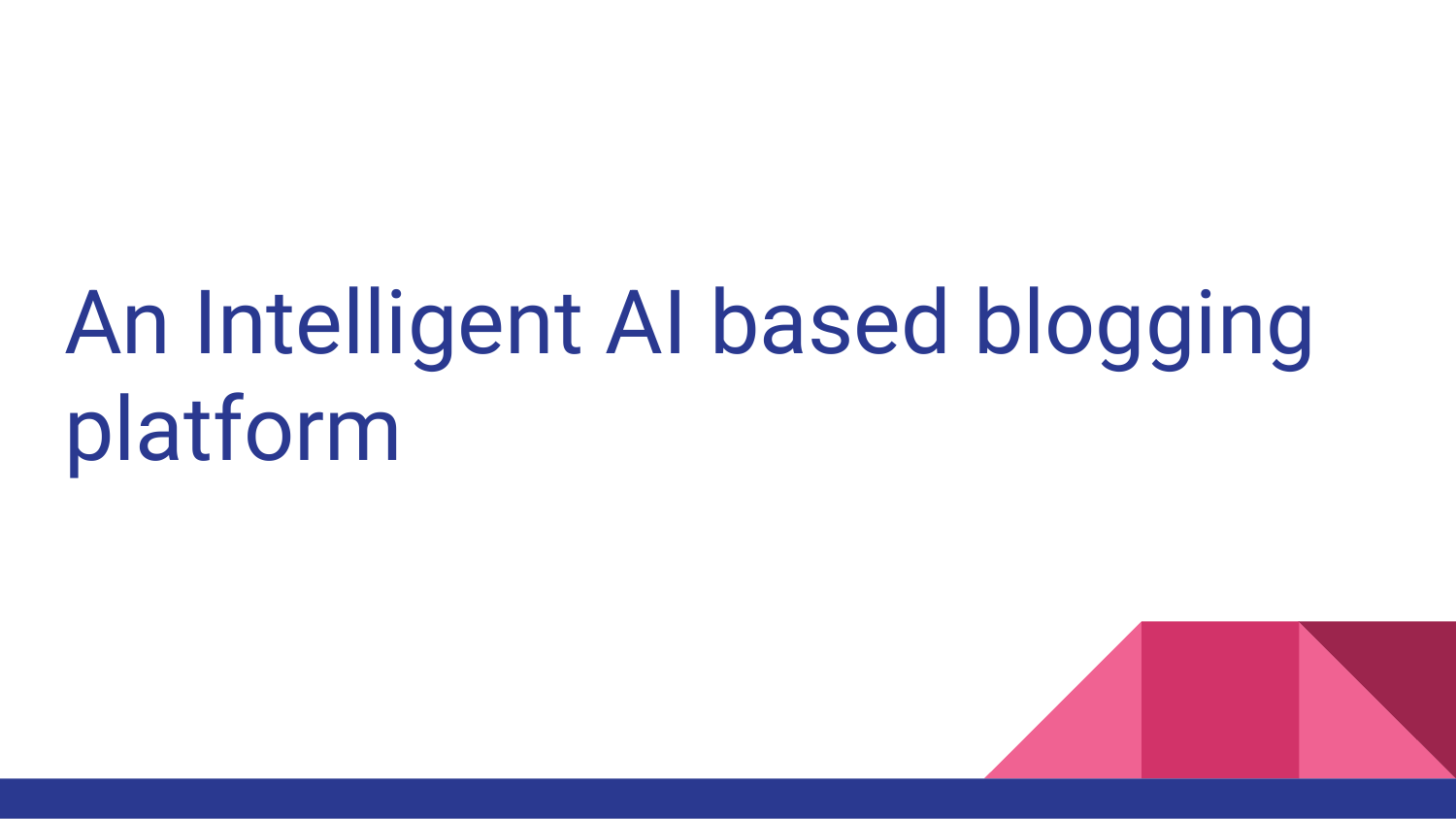

# An Intelligent AI based blogging platform